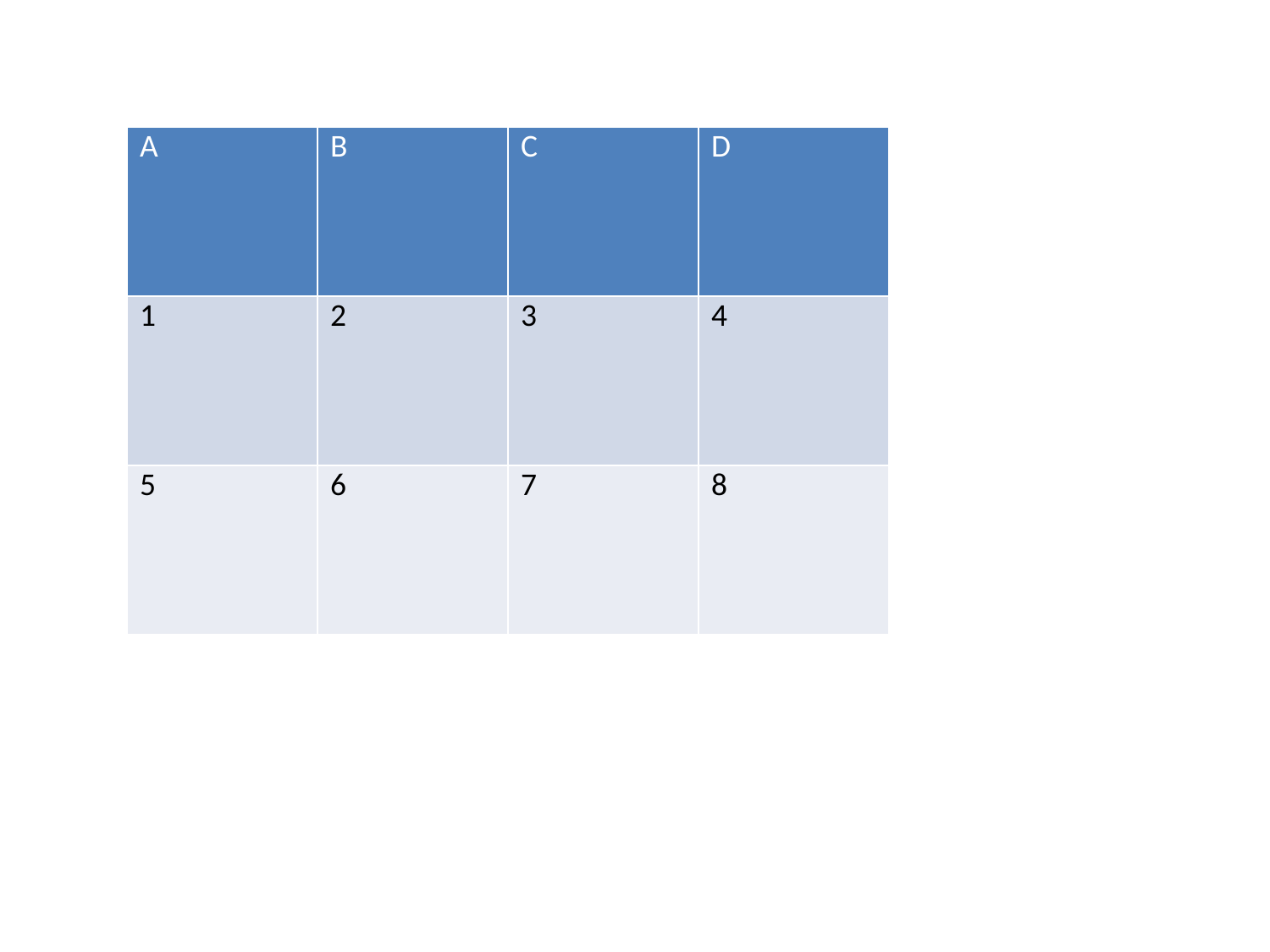

#
| A | B | C | D |
| --- | --- | --- | --- |
| 1 | 2 | 3 | 4 |
| 5 | 6 | 7 | 8 |